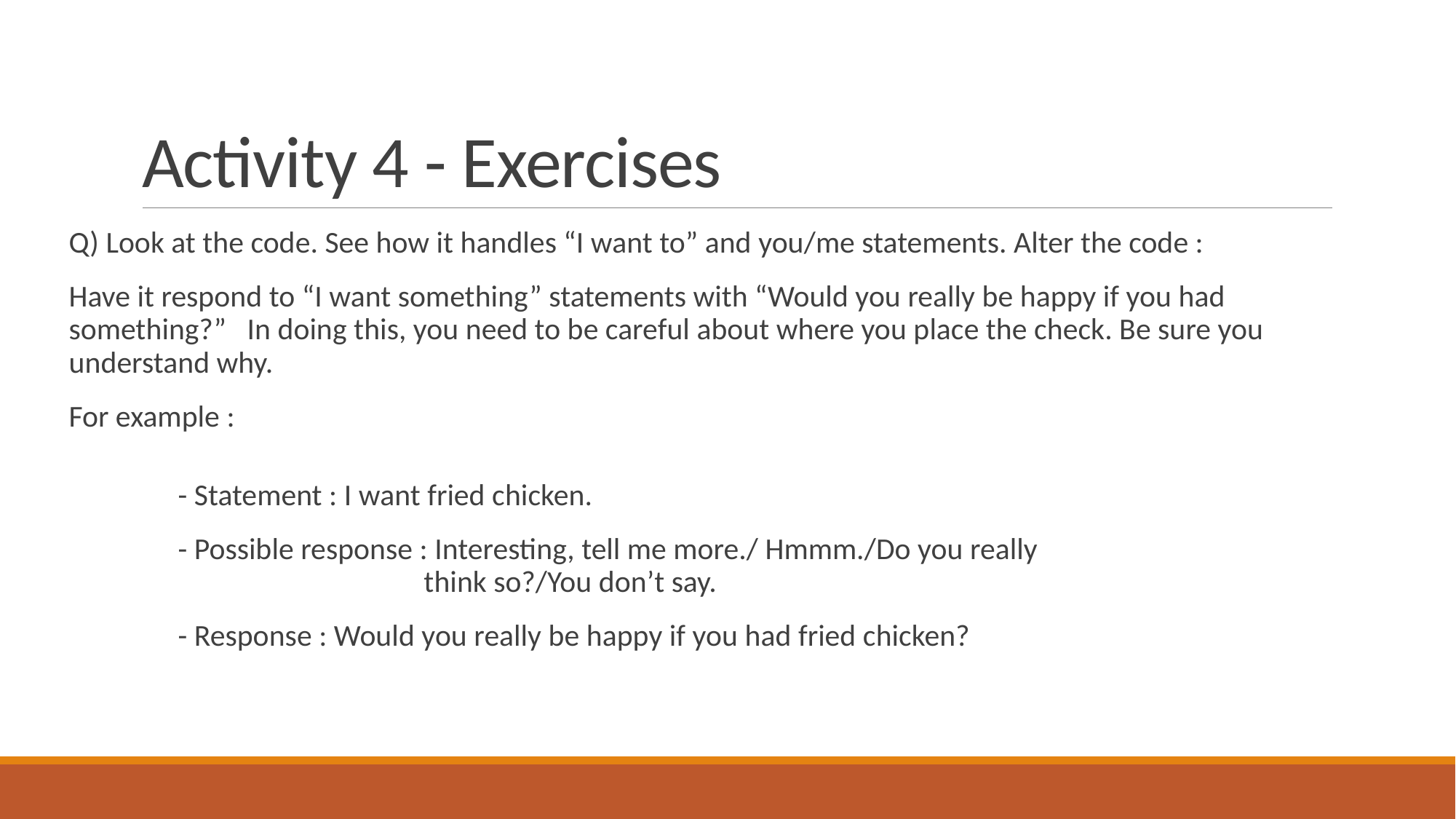

# Activity 4 - Exercises
Q) Look at the code. See how it handles “I want to” and you/me statements. Alter the code :
Have it respond to “I want something” statements with “Would you really be happy if you had something?”   In doing this, you need to be careful about where you place the check. Be sure you understand why.
For example :

    	- Statement : I want fried chicken.
    	- Possible response : Interesting, tell me more./ Hmmm./Do you really            						    think so?/You don’t say.
    	- Response : Would you really be happy if you had fried chicken?